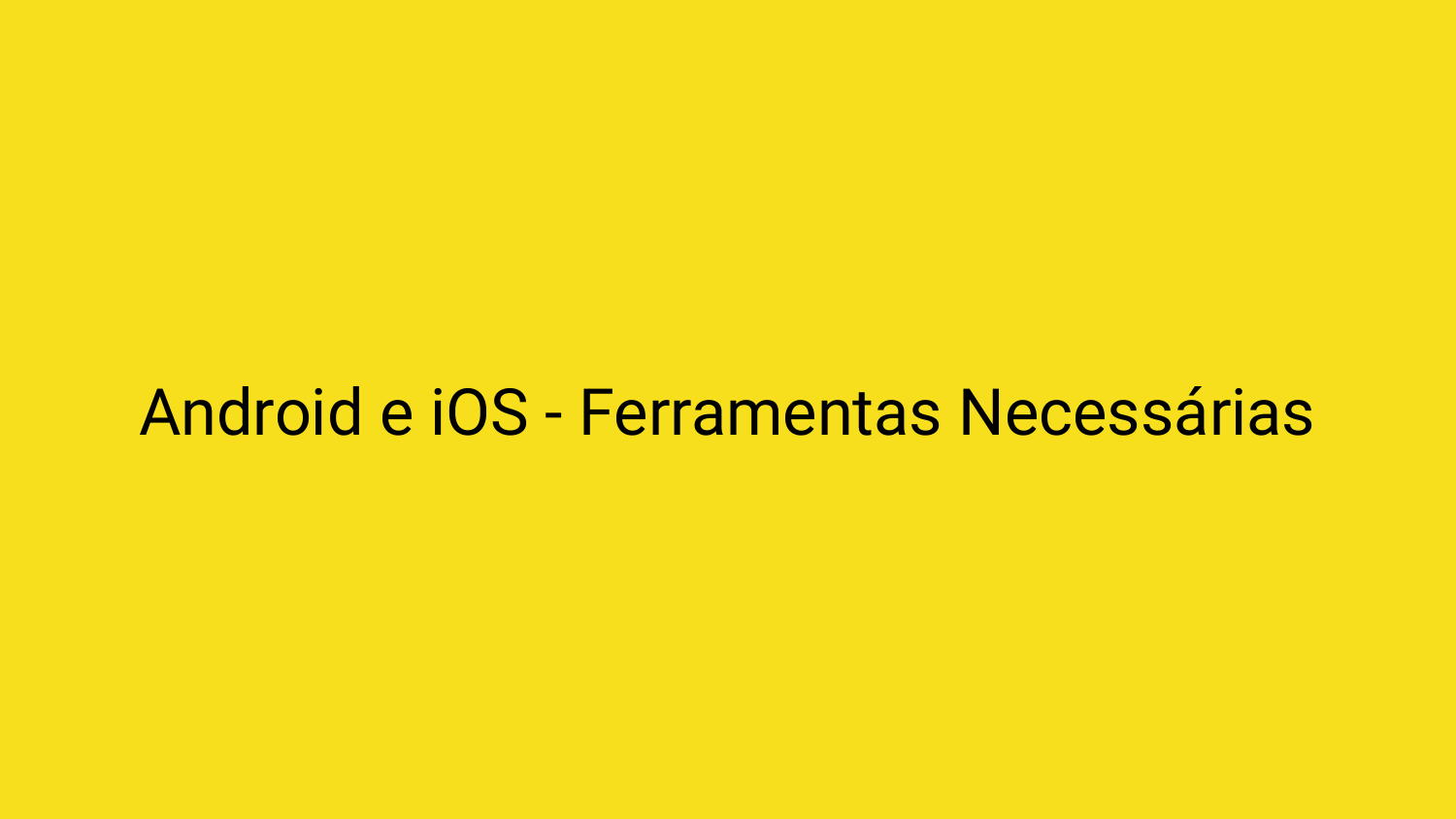

# Android e iOS - Ferramentas Necessárias